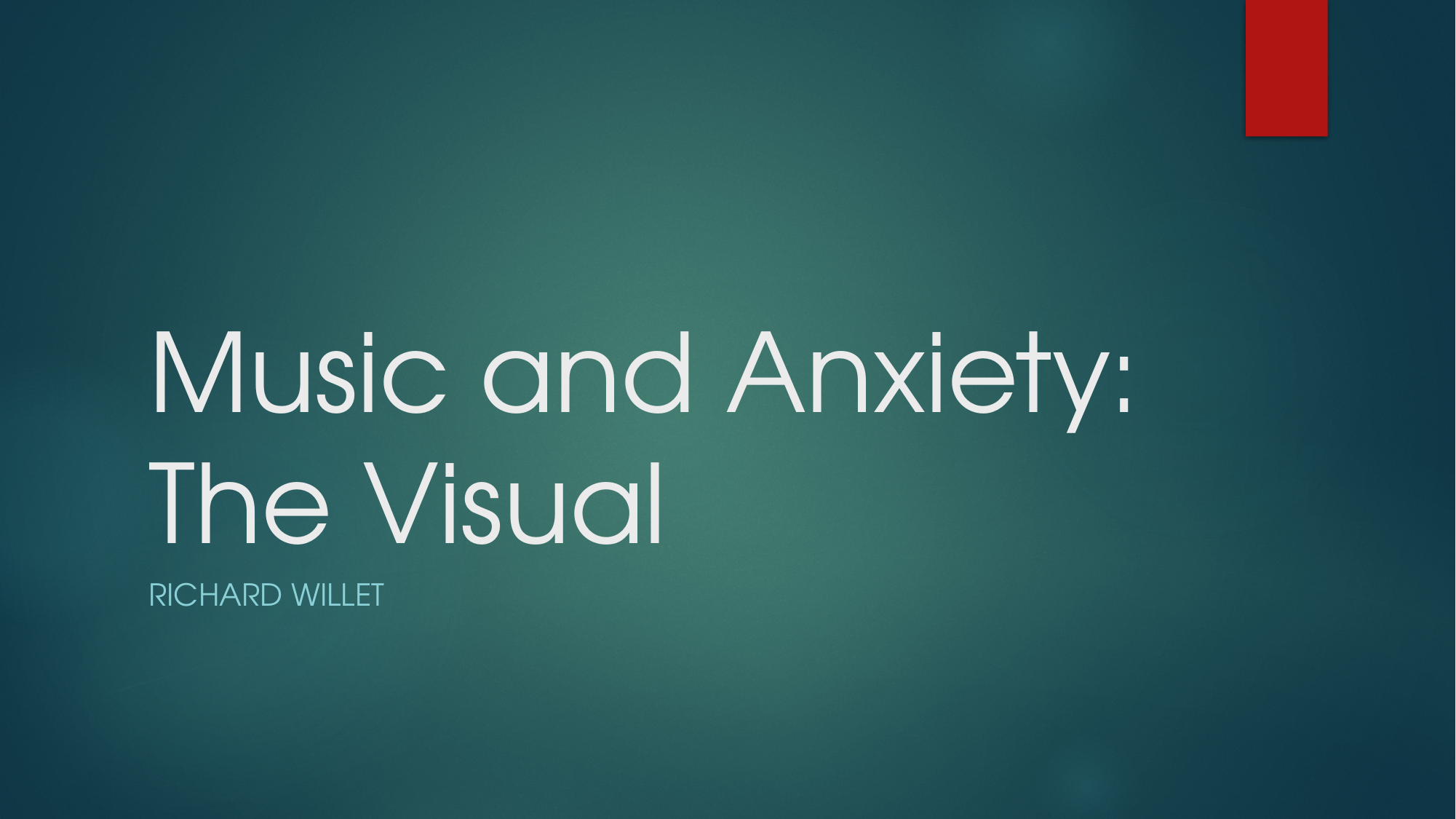

# Music and Anxiety: The Visual
Richard Willet